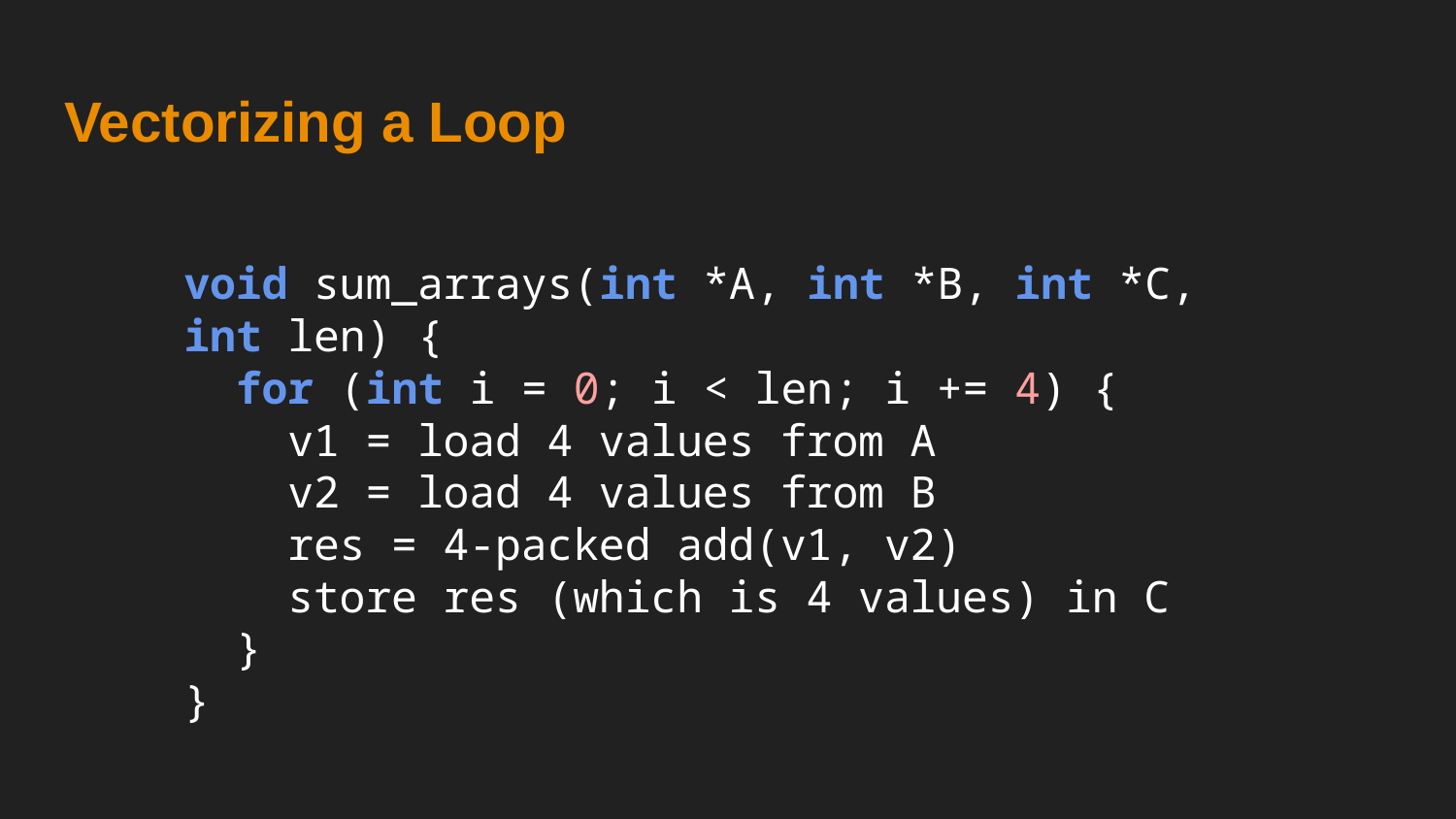

# Vectorizing a Loop
void sum_arrays(int *A, int *B, int *C, int len) {
  for (int i = 0; i < len; i += 4) {
    v1 = load 4 values from A
    v2 = load 4 values from B
    res = 4-packed add(v1, v2)
    store res (which is 4 values) in C
  }
}